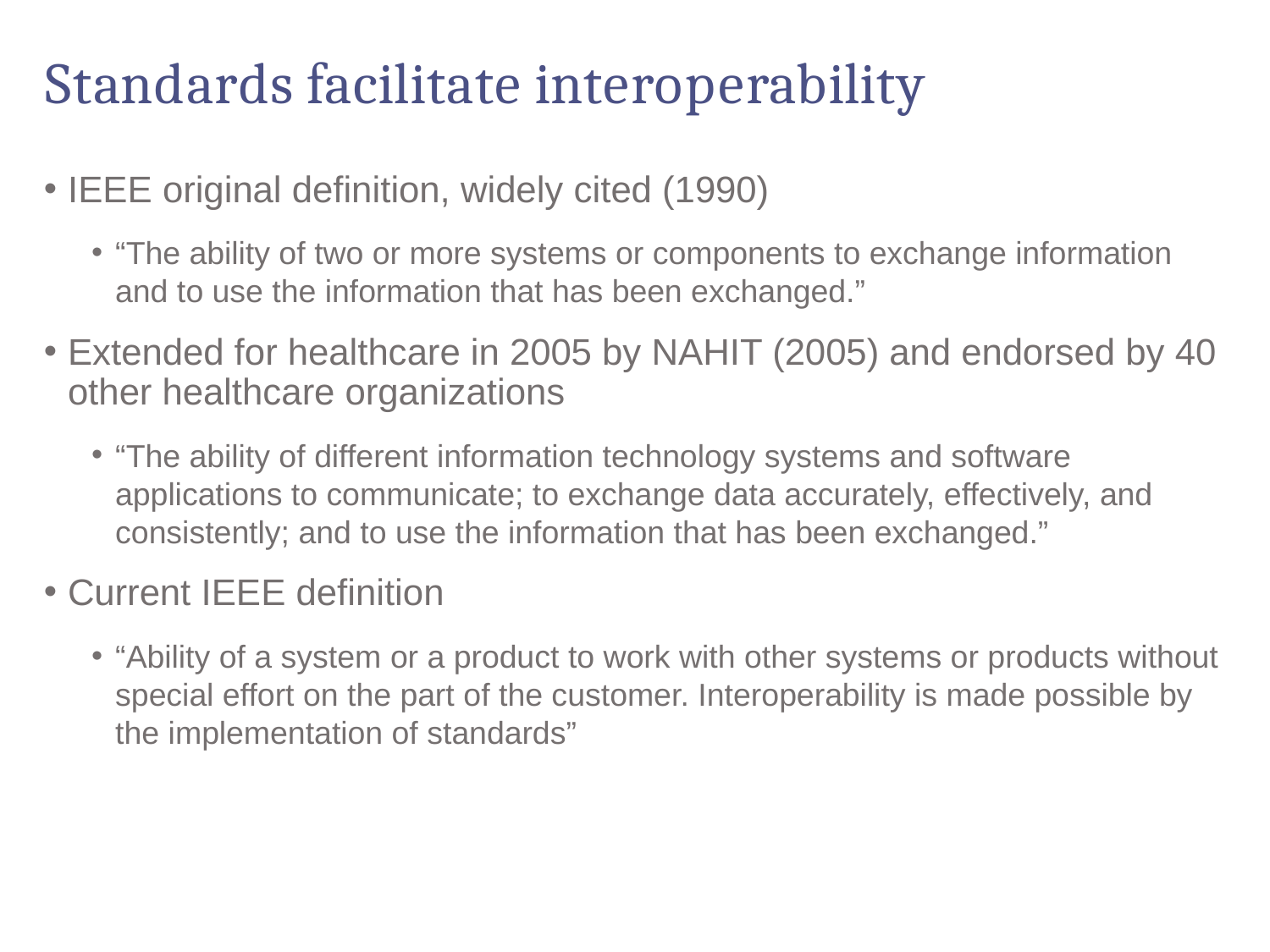

# Standards facilitate interoperability
IEEE original definition, widely cited (1990)
“The ability of two or more systems or components to exchange information and to use the information that has been exchanged.”
Extended for healthcare in 2005 by NAHIT (2005) and endorsed by 40 other healthcare organizations
“The ability of different information technology systems and software applications to communicate; to exchange data accurately, effectively, and consistently; and to use the information that has been exchanged.”
Current IEEE definition
“Ability of a system or a product to work with other systems or products without special effort on the part of the customer. Interoperability is made possible by the implementation of standards”